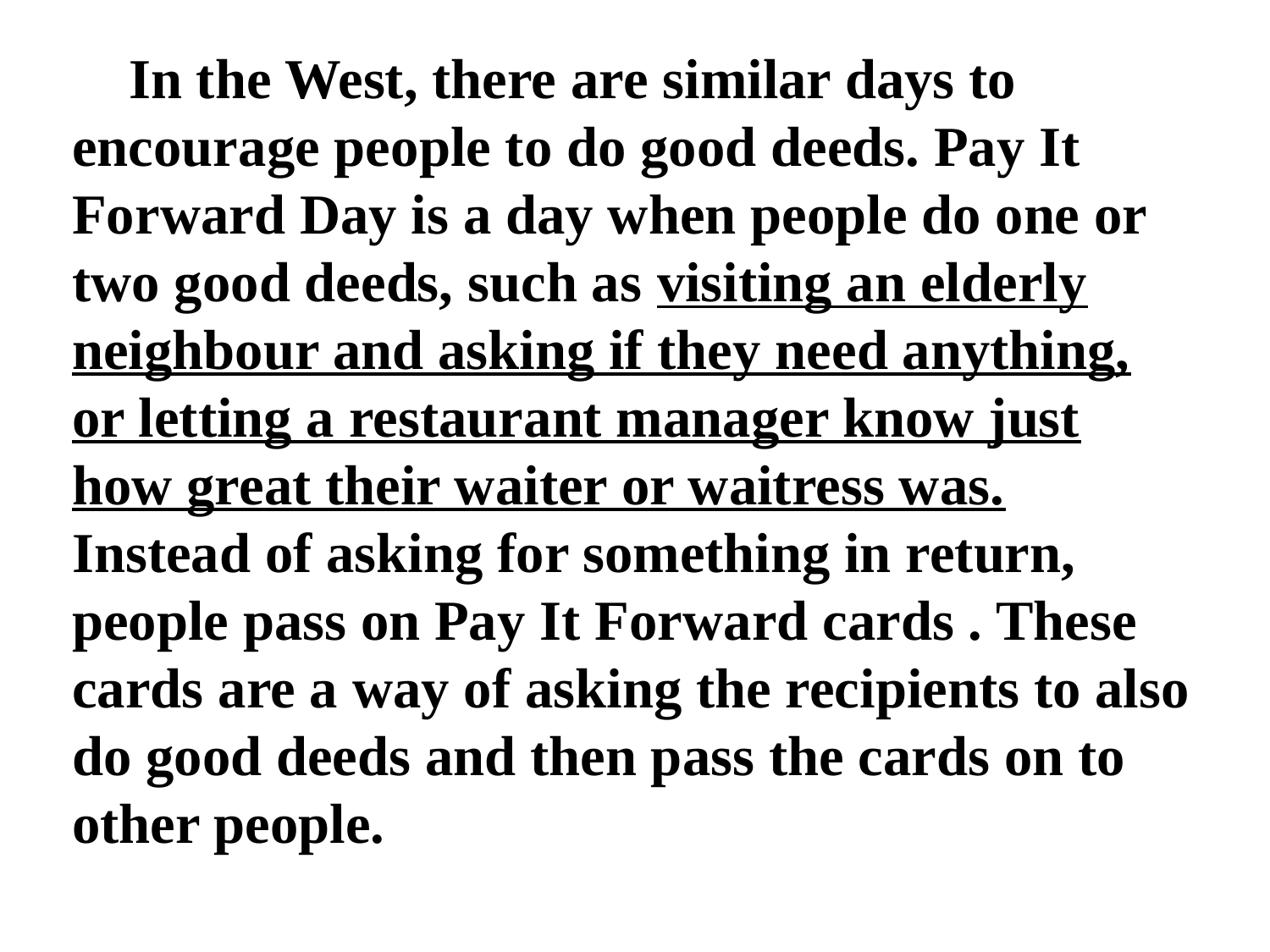

In the West, there are similar days to encourage people to do good deeds. Pay It Forward Day is a day when people do one or two good deeds, such as visiting an elderly neighbour and asking if they need anything, or letting a restaurant manager know just how great their waiter or waitress was. Instead of asking for something in return, people pass on Pay It Forward cards . These cards are a way of asking the recipients to also do good deeds and then pass the cards on to other people.